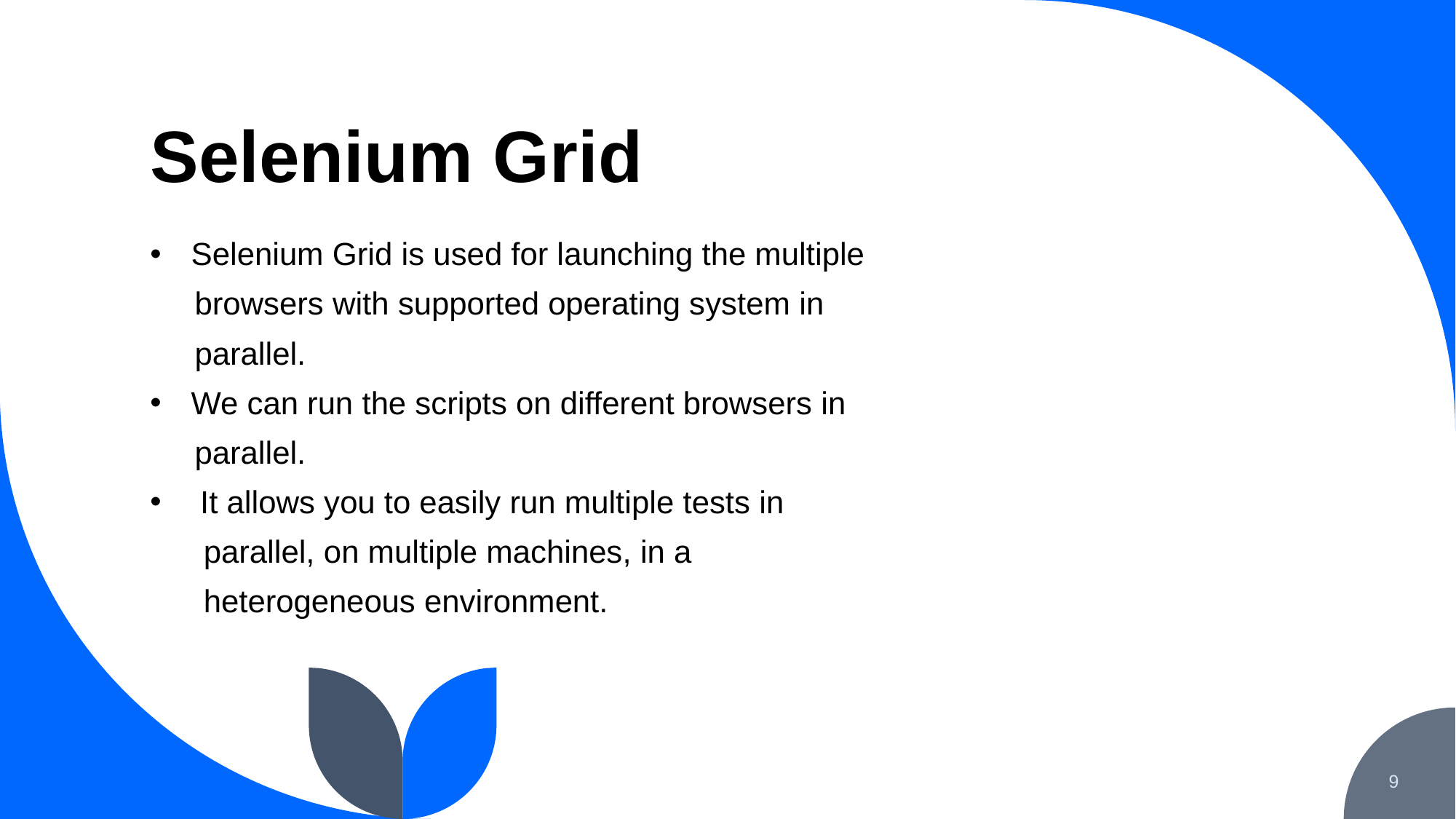

# Selenium Grid
Selenium Grid is used for launching the multiple
     browsers with supported operating system in
     parallel.
We can run the scripts on different browsers in
     parallel.
 It allows you to easily run multiple tests in
      parallel, on multiple machines, in a
      heterogeneous environment.

9